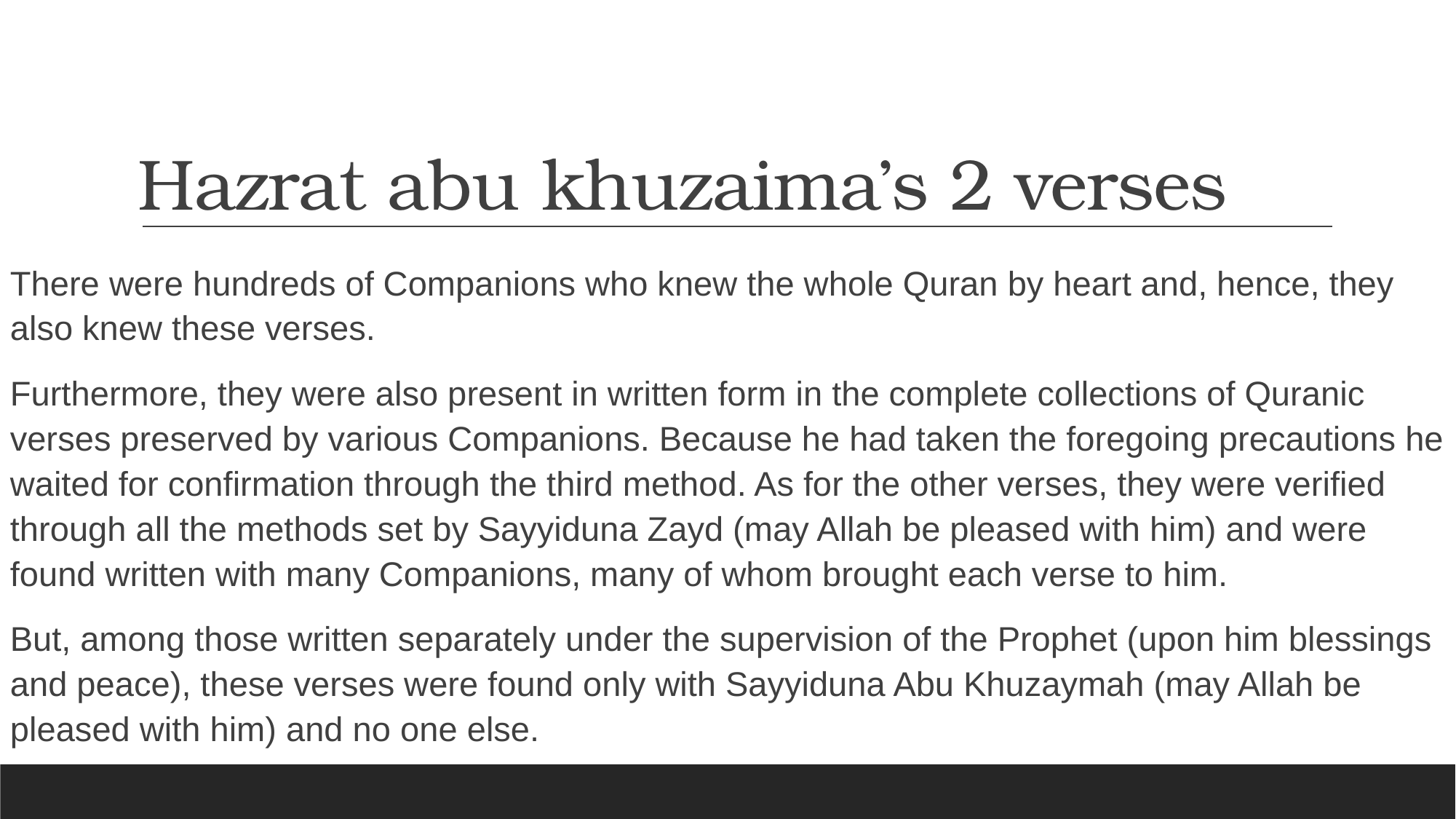

# Hazrat abu khuzaima’s 2 verses
There were hundreds of Companions who knew the whole Quran by heart and, hence, they also knew these verses.
Furthermore, they were also present in written form in the complete collections of Quranic verses preserved by various Companions. Because he had taken the foregoing precautions he waited for confirmation through the third method. As for the other verses, they were verified through all the methods set by Sayyiduna Zayd (may Allah be pleased with him) and were found written with many Companions, many of whom brought each verse to him.
But, among those written separately under the supervision of the Prophet (upon him blessings and peace), these verses were found only with Sayyiduna Abu Khuzaymah (may Allah be pleased with him) and no one else.